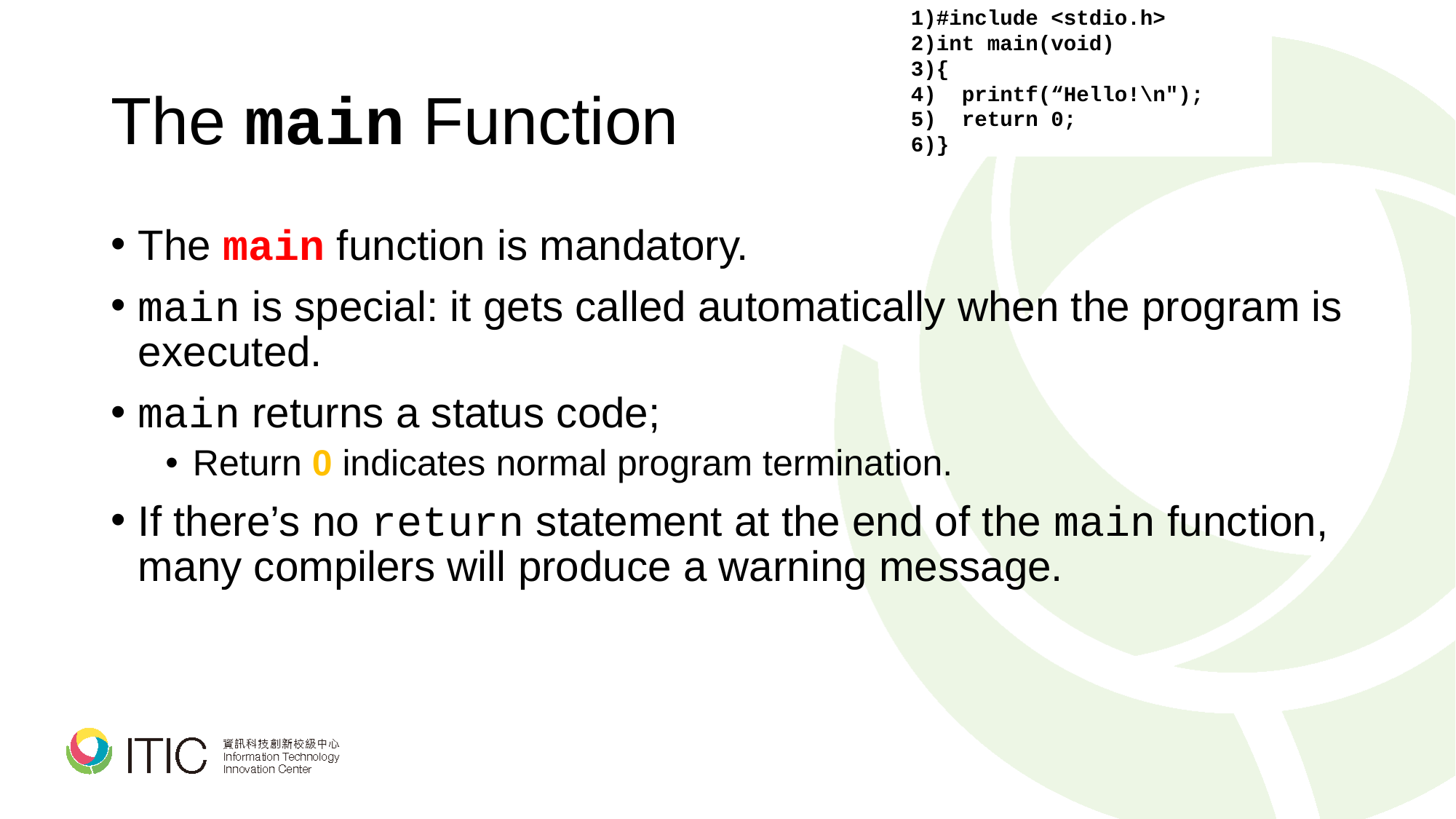

#include <stdio.h>
int main(void)
{
  printf(“Hello!\n");
  return 0;
}
# The main Function
The main function is mandatory.
main is special: it gets called automatically when the program is executed.
main returns a status code;
Return 0 indicates normal program termination.
If there’s no return statement at the end of the main function, many compilers will produce a warning message.